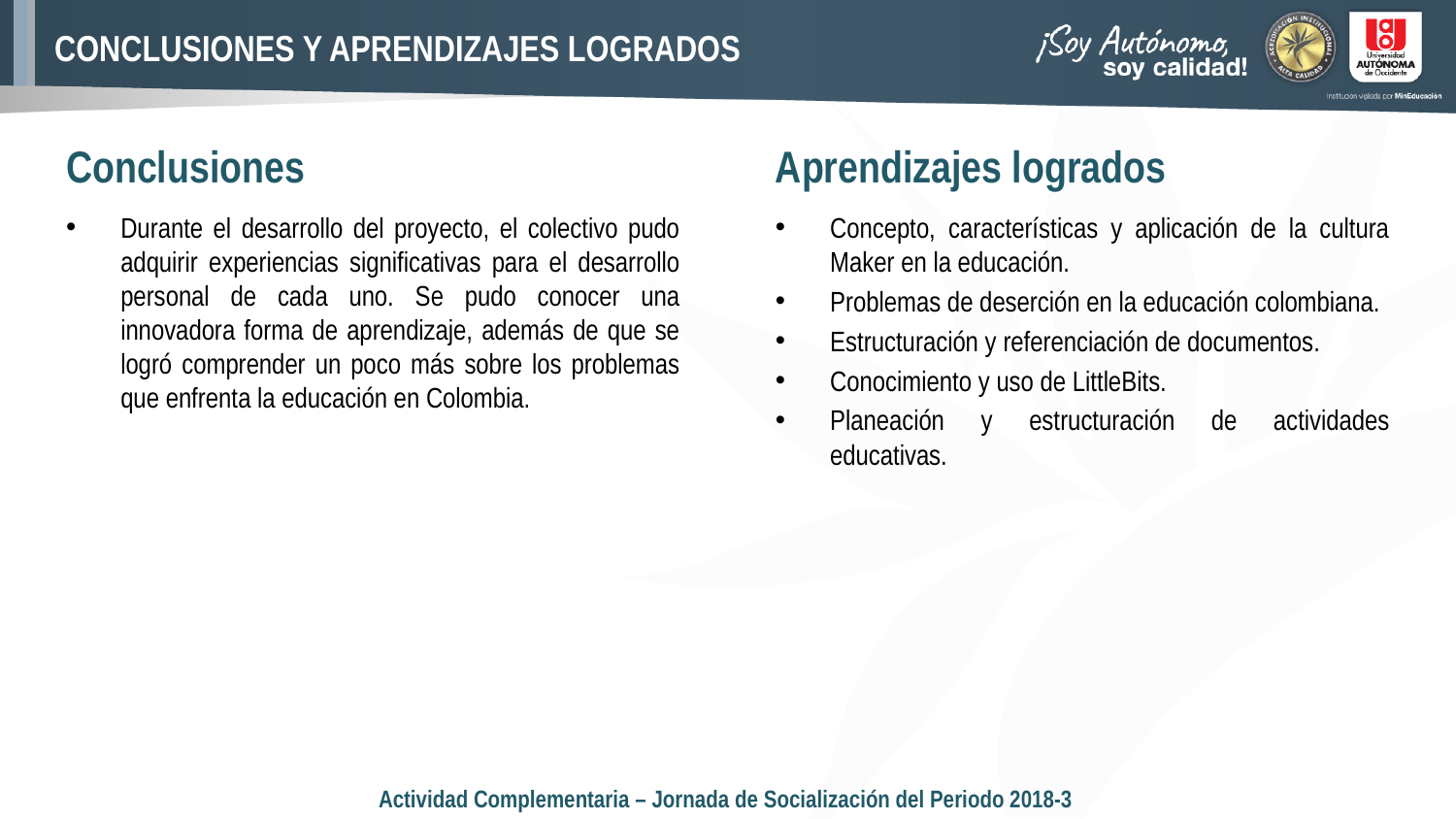

CONCLUSIONES Y APRENDIZAJES LOGRADOS
Conclusiones
Aprendizajes logrados
Durante el desarrollo del proyecto, el colectivo pudo adquirir experiencias significativas para el desarrollo personal de cada uno. Se pudo conocer una innovadora forma de aprendizaje, además de que se logró comprender un poco más sobre los problemas que enfrenta la educación en Colombia.
Concepto, características y aplicación de la cultura Maker en la educación.
Problemas de deserción en la educación colombiana.
Estructuración y referenciación de documentos.
Conocimiento y uso de LittleBits.
Planeación y estructuración de actividades educativas.
Actividad Complementaria – Jornada de Socialización del Periodo 2018-3